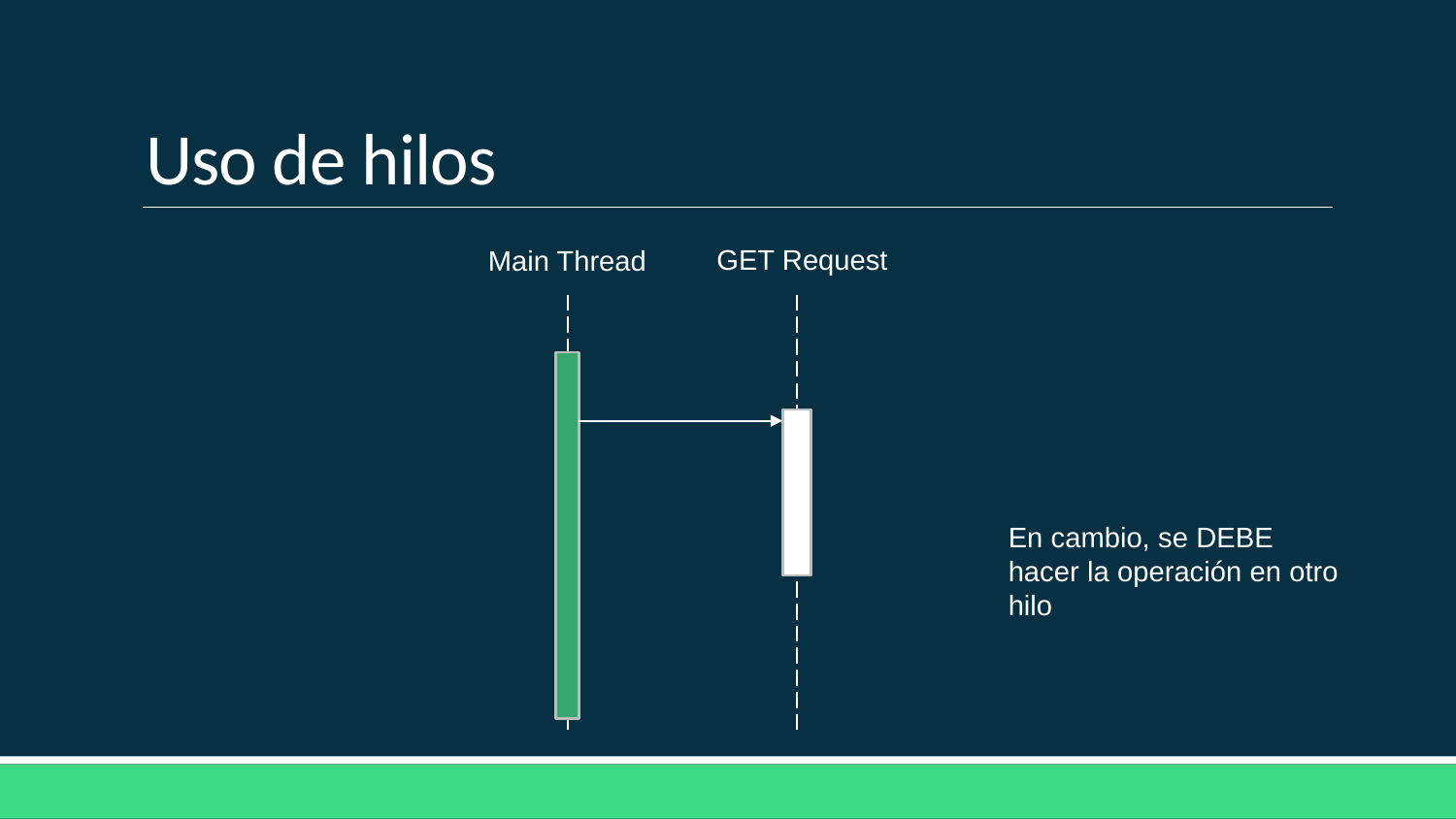

# Uso de hilos
GET Request
Main Thread

En cambio, se DEBE hacer la operación en otro hilo